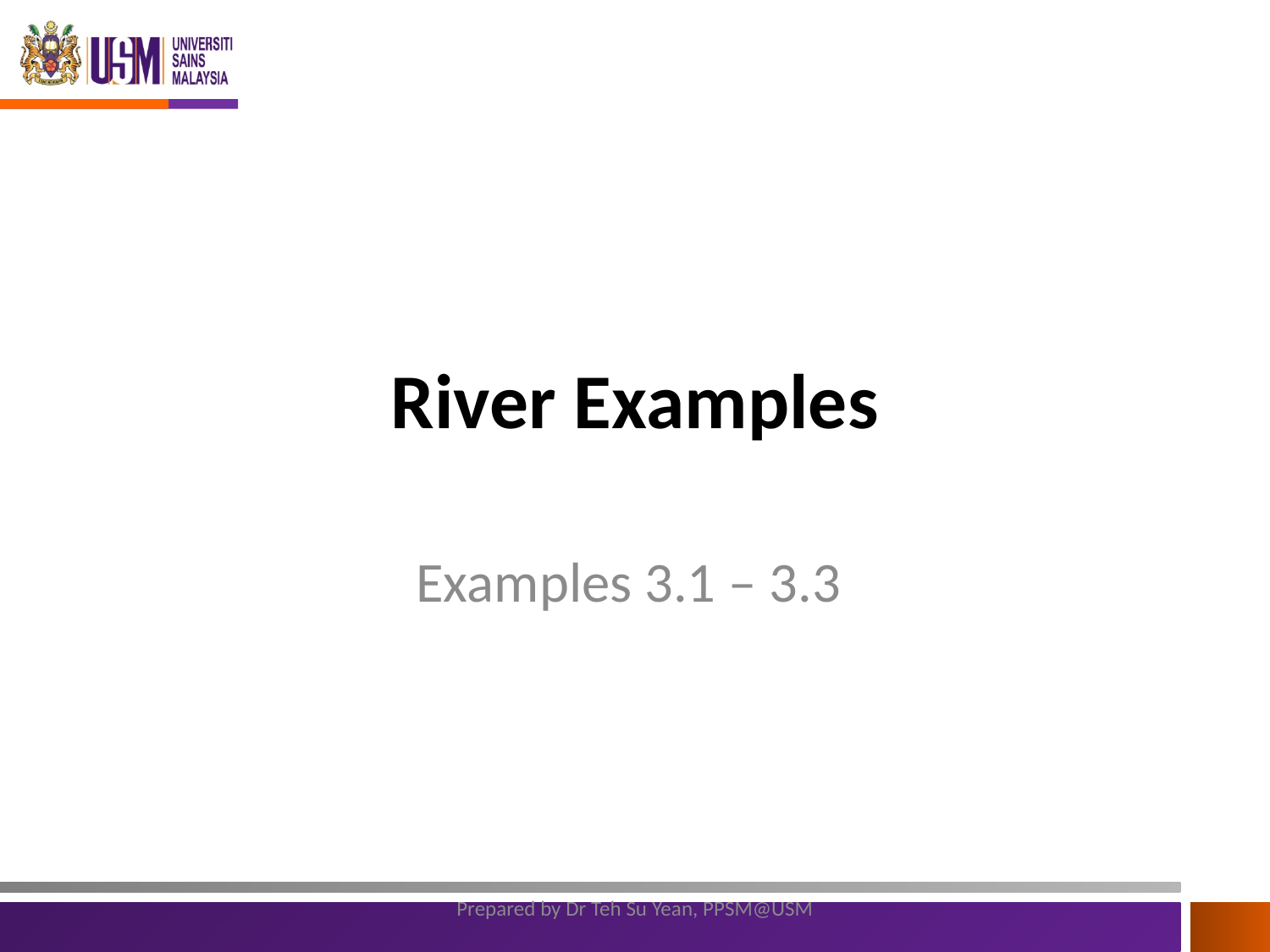

# River Examples
Examples 3.1 – 3.3
Prepared by Dr Teh Su Yean, PPSM@USM